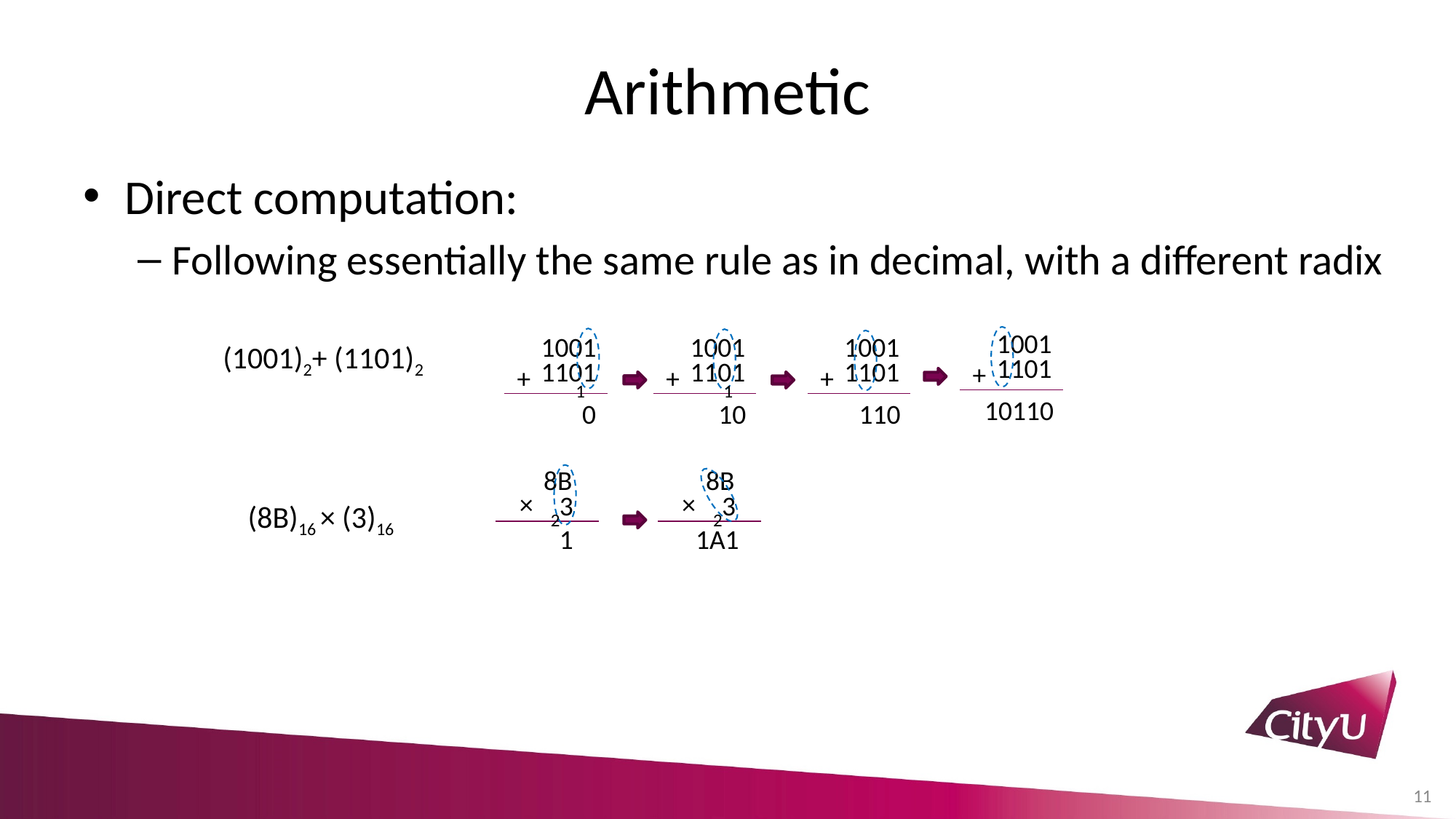

# Arithmetic
Direct computation:
Following essentially the same rule as in decimal, with a different radix
1001

1101
+
10110
1001
1101
+
1001

1101
+
1
10
1001

1101
+
110

	(1001)2+ (1101)2

1
0
8B

×
3
2
1
8B

×
3
2
1A1
	(8B)16 × (3)16

11